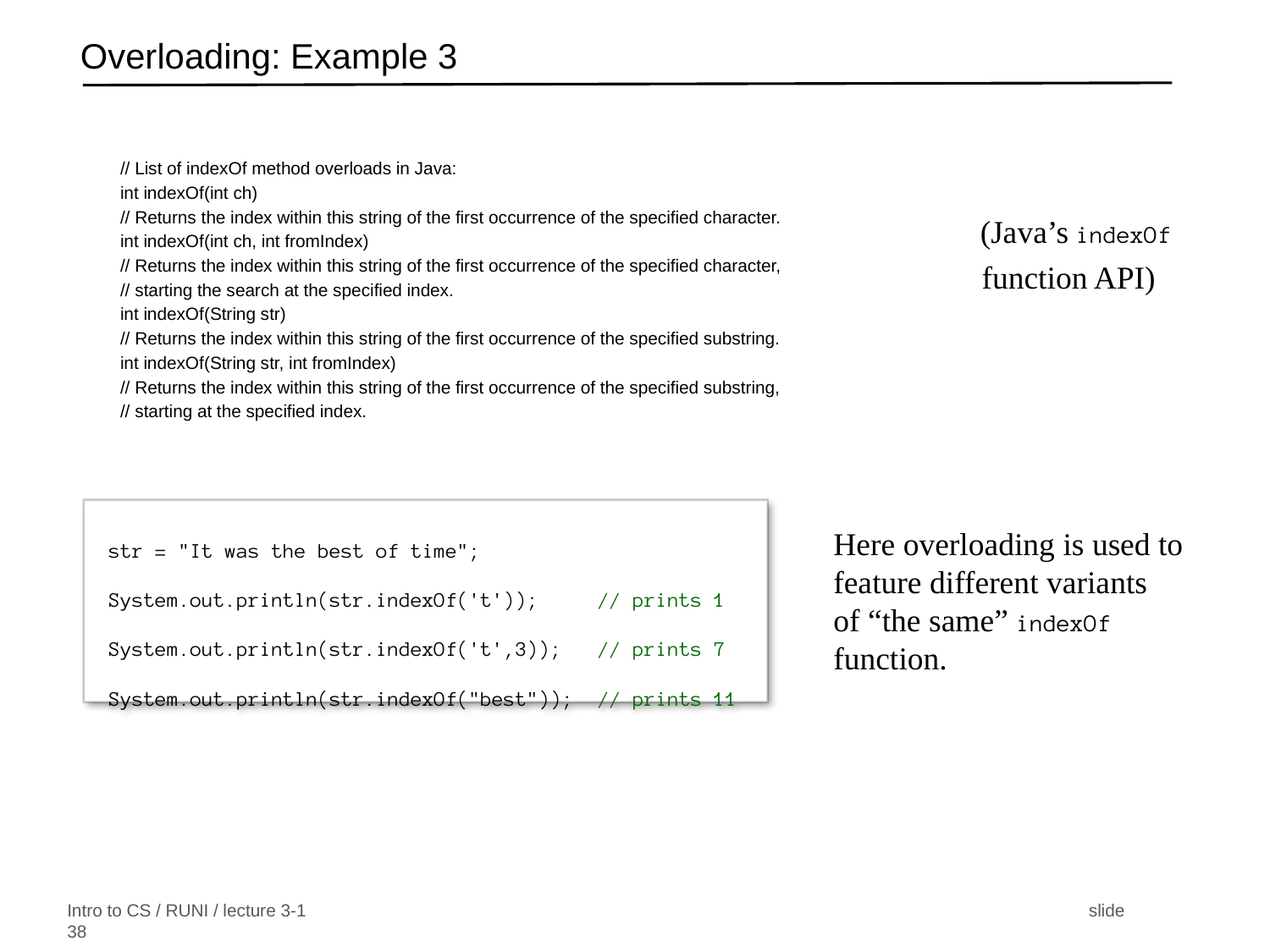

# Overloading: Example 3
// List of indexOf method overloads in Java:
int indexOf(int ch)
// Returns the index within this string of the first occurrence of the specified character.
int indexOf(int ch, int fromIndex)
// Returns the index within this string of the first occurrence of the specified character,
// starting the search at the specified index.
int indexOf(String str)
// Returns the index within this string of the first occurrence of the specified substring.
int indexOf(String str, int fromIndex)
// Returns the index within this string of the first occurrence of the specified substring,
// starting at the specified index.

(Java’s indexOf function API)
str = "It was the best of time";
System.out.println(str.indexOf('t'));     // prints 1
System.out.println(str.indexOf('t',3));   // prints 7
System.out.println(str.indexOf("best"));  // prints 11
Here overloading is used to feature different variants
of “the same” indexOf function.